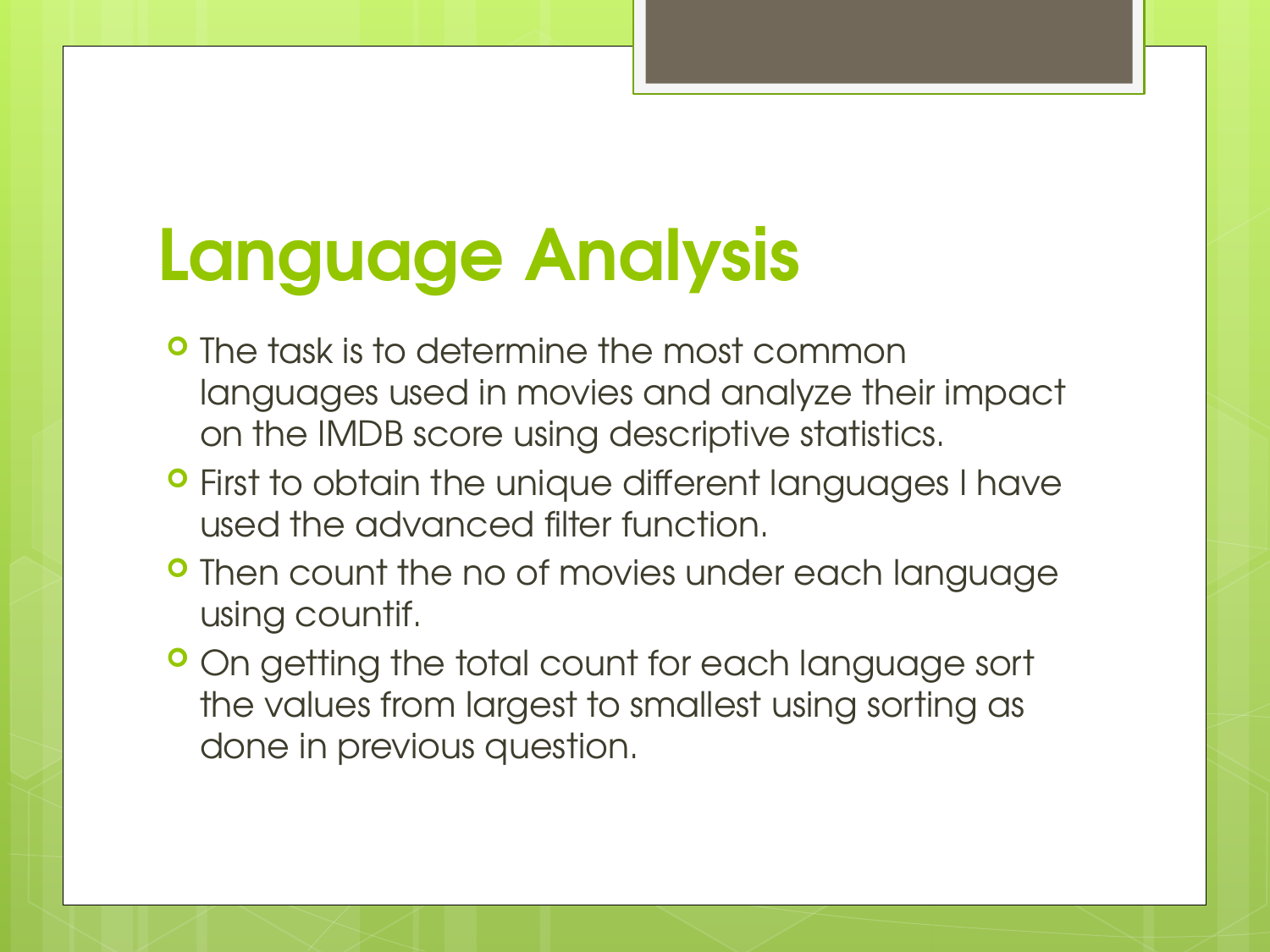

# Language Analysis
The task is to determine the most common languages used in movies and analyze their impact on the IMDB score using descriptive statistics.
First to obtain the unique different languages I have used the advanced filter function.
Then count the no of movies under each language using countif.
On getting the total count for each language sort the values from largest to smallest using sorting as done in previous question.